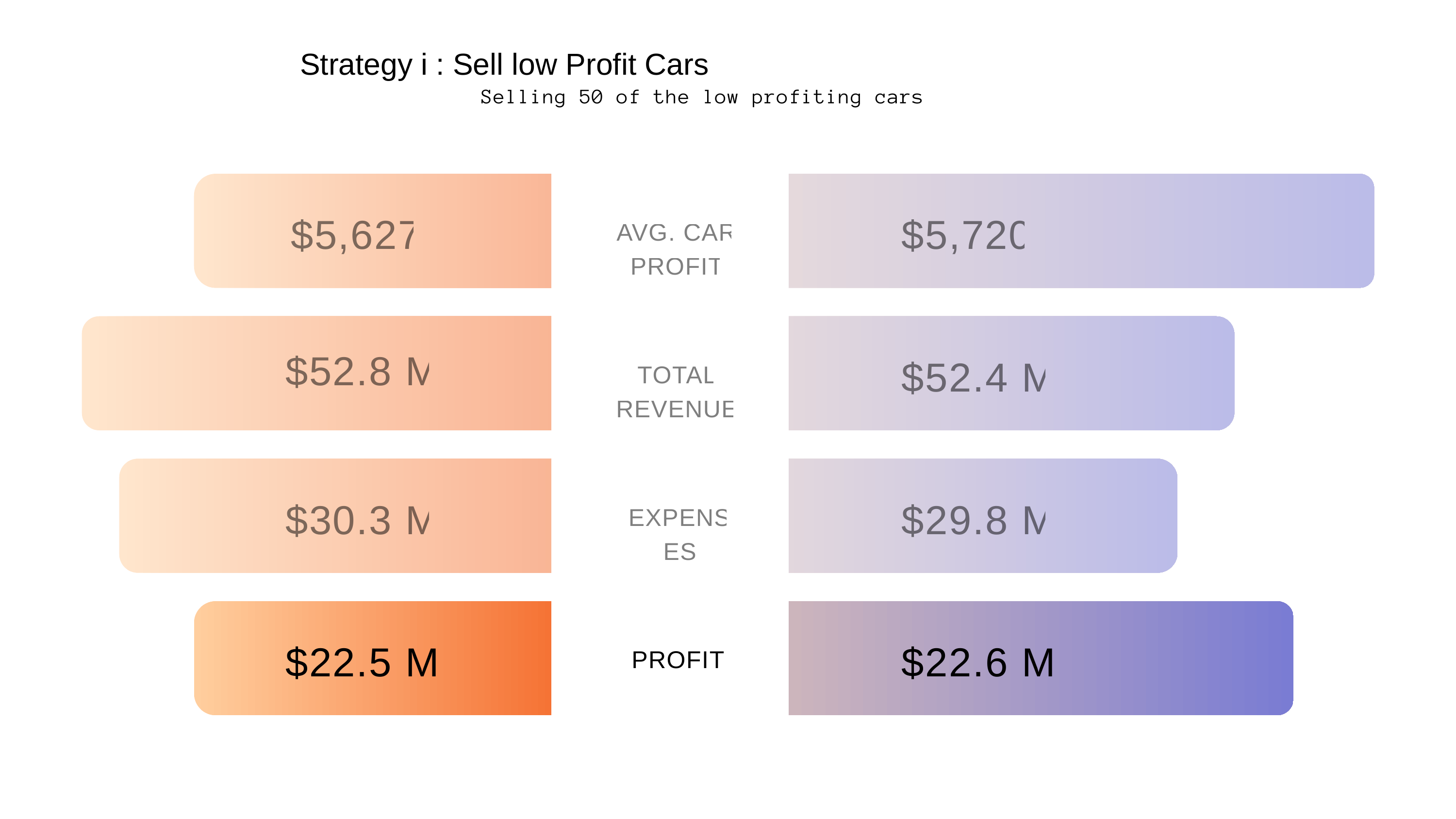

Strategy i : Sell low Profit Cars
Selling 50 of the low profiting cars

$5,627
$5,720
AVG. CAR PROFIT

$52.8 M
$52.4 M
TOTAL REVENUE

$30.3 M
$29.8 M
EXPENSES

$22.6 M
$22.5 M
PROFIT